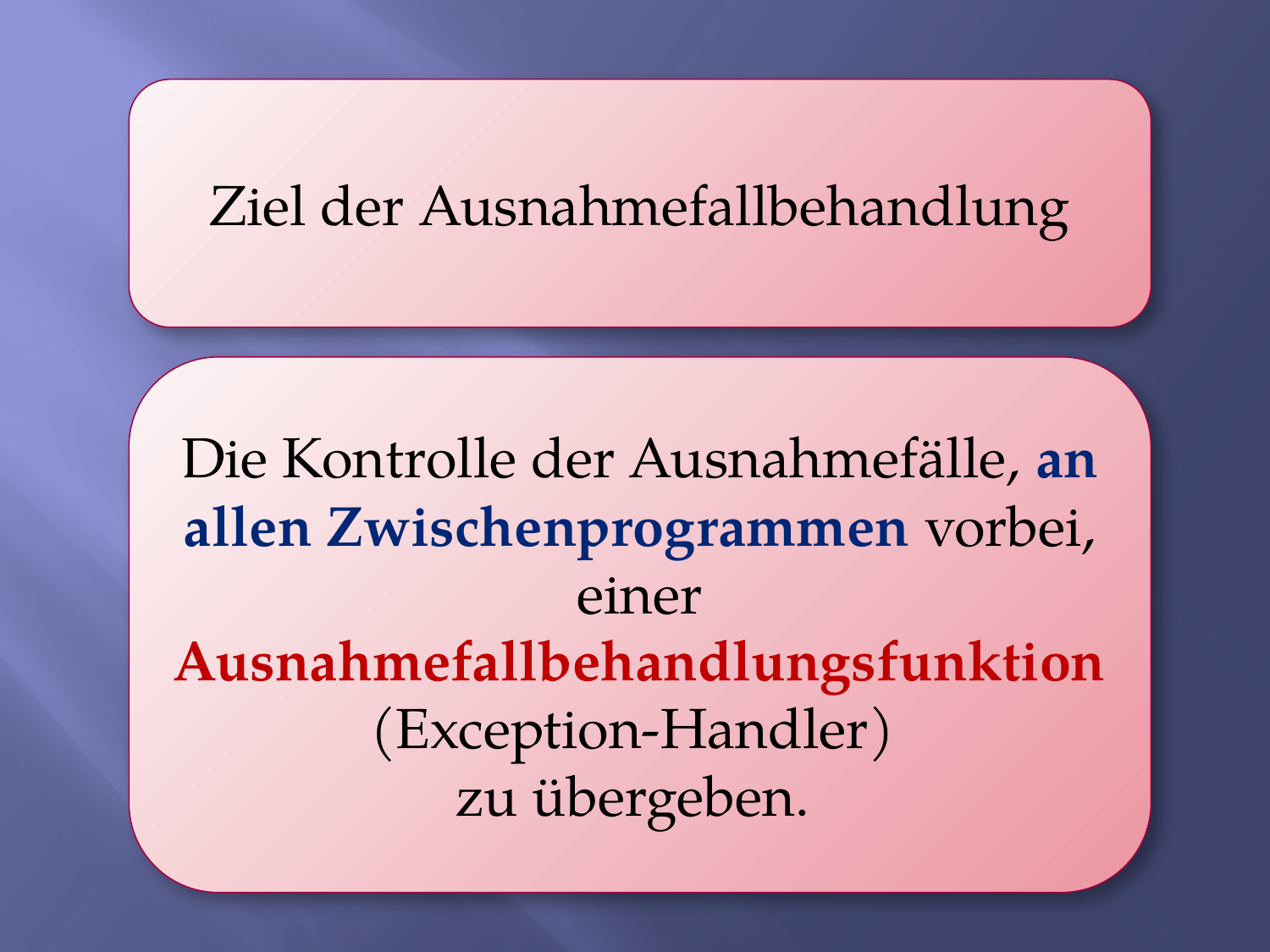

Ziel der Ausnahmefallbehandlung
Die Kontrolle der Ausnahmefälle, an allen Zwischenprogrammen vorbei, einer Ausnahmefallbehandlungsfunktion (Exception-Handler)
zu übergeben.